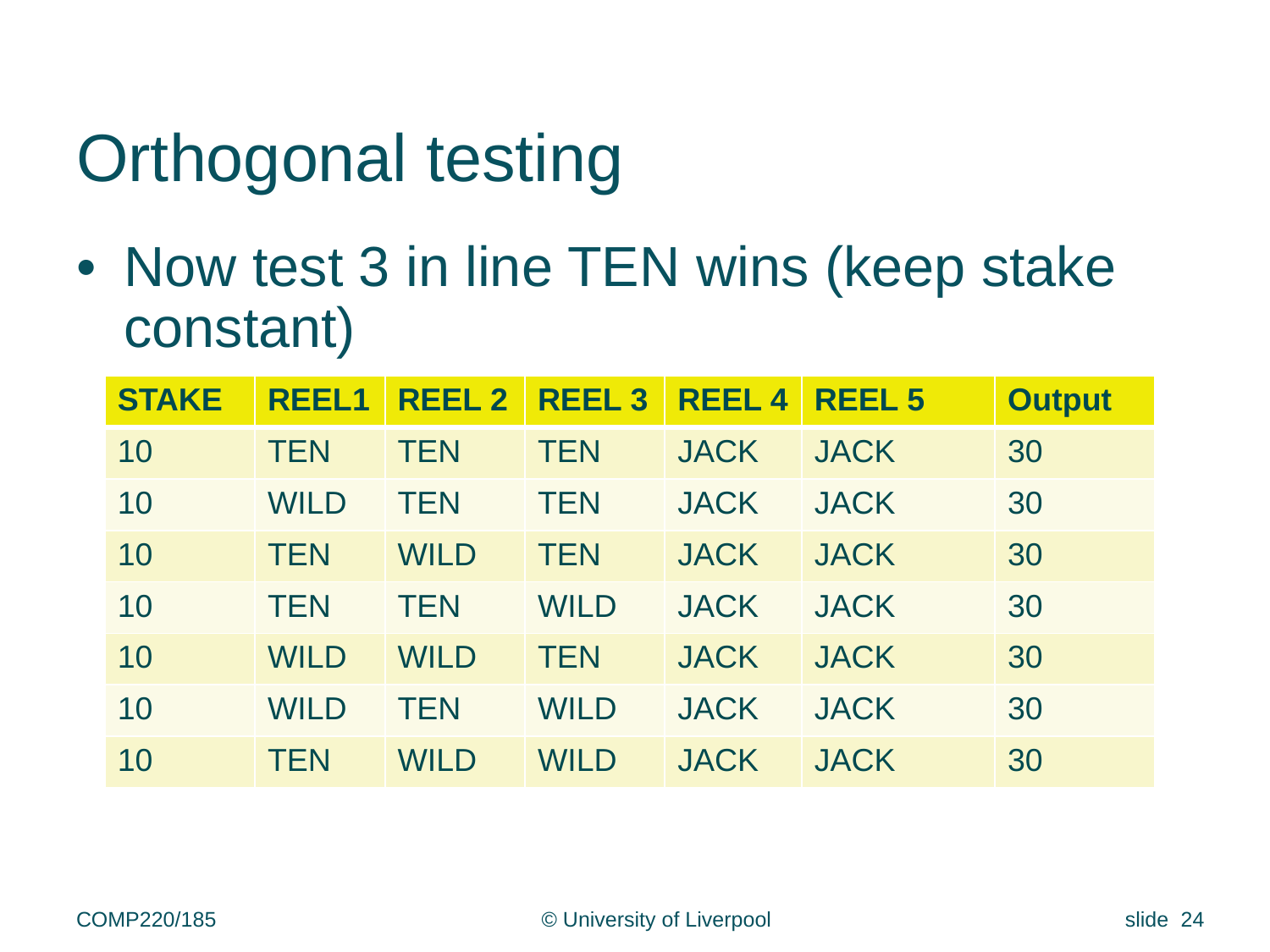

# Orthogonal testing
Now test 3 in line TEN wins (keep stake constant)
| STAKE | REEL1 | REEL 2 | REEL 3 | REEL 4 | REEL 5 | Output |
| --- | --- | --- | --- | --- | --- | --- |
| 10 | TEN | TEN | TEN | JACK | JACK | 30 |
| 10 | WILD | TEN | TEN | JACK | JACK | 30 |
| 10 | TEN | WILD | TEN | JACK | JACK | 30 |
| 10 | TEN | TEN | WILD | JACK | JACK | 30 |
| 10 | WILD | WILD | TEN | JACK | JACK | 30 |
| 10 | WILD | TEN | WILD | JACK | JACK | 30 |
| 10 | TEN | WILD | WILD | JACK | JACK | 30 |
COMP220/185
© University of Liverpool
slide  24